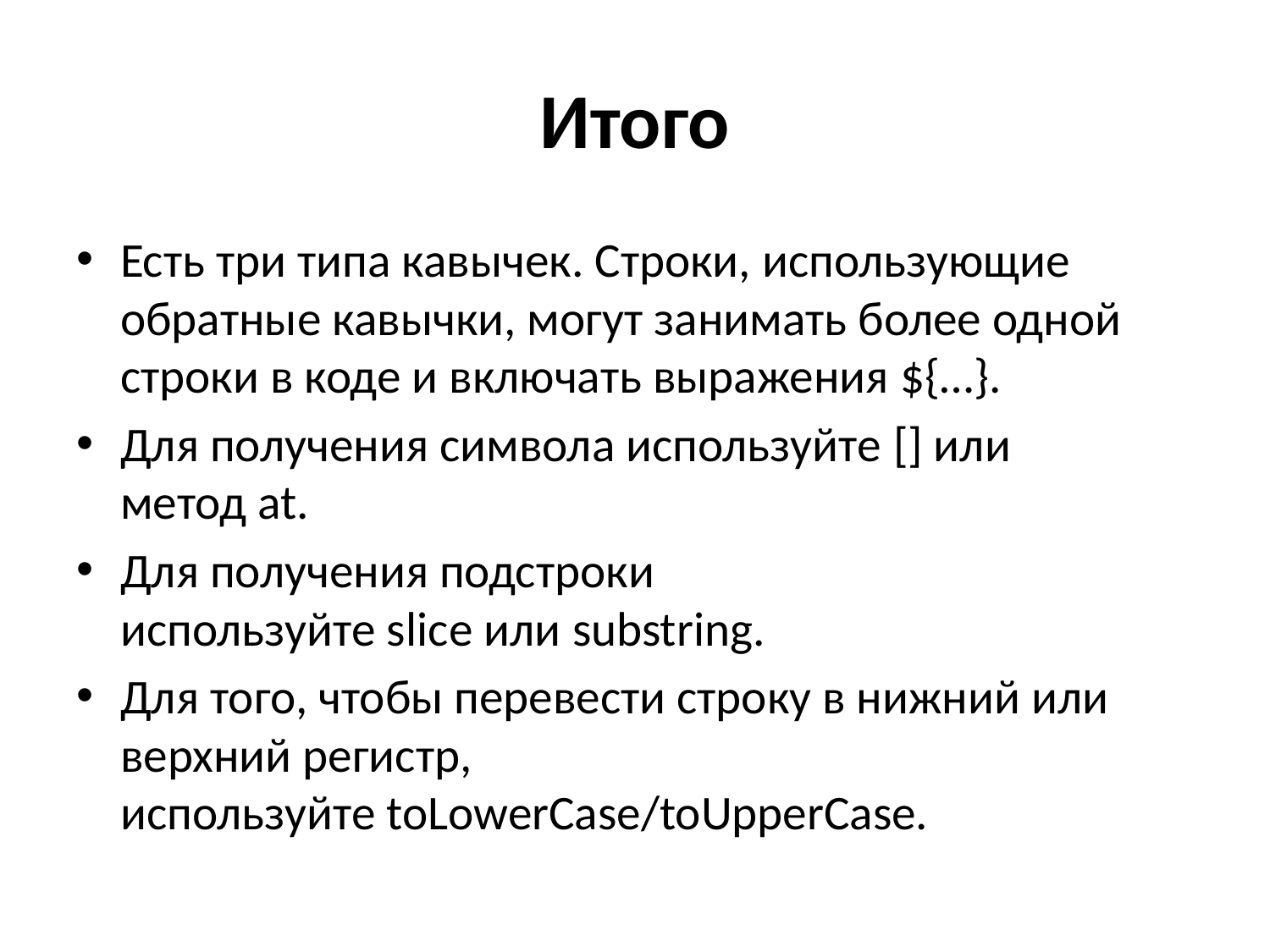

# Итого
Есть три типа кавычек. Строки, использующие обратные кавычки, могут занимать более одной строки в коде и включать выражения ${…}.
Для получения символа используйте [] или метод at.
Для получения подстроки используйте slice или substring.
Для того, чтобы перевести строку в нижний или верхний регистр, используйте toLowerCase/toUpperCase.